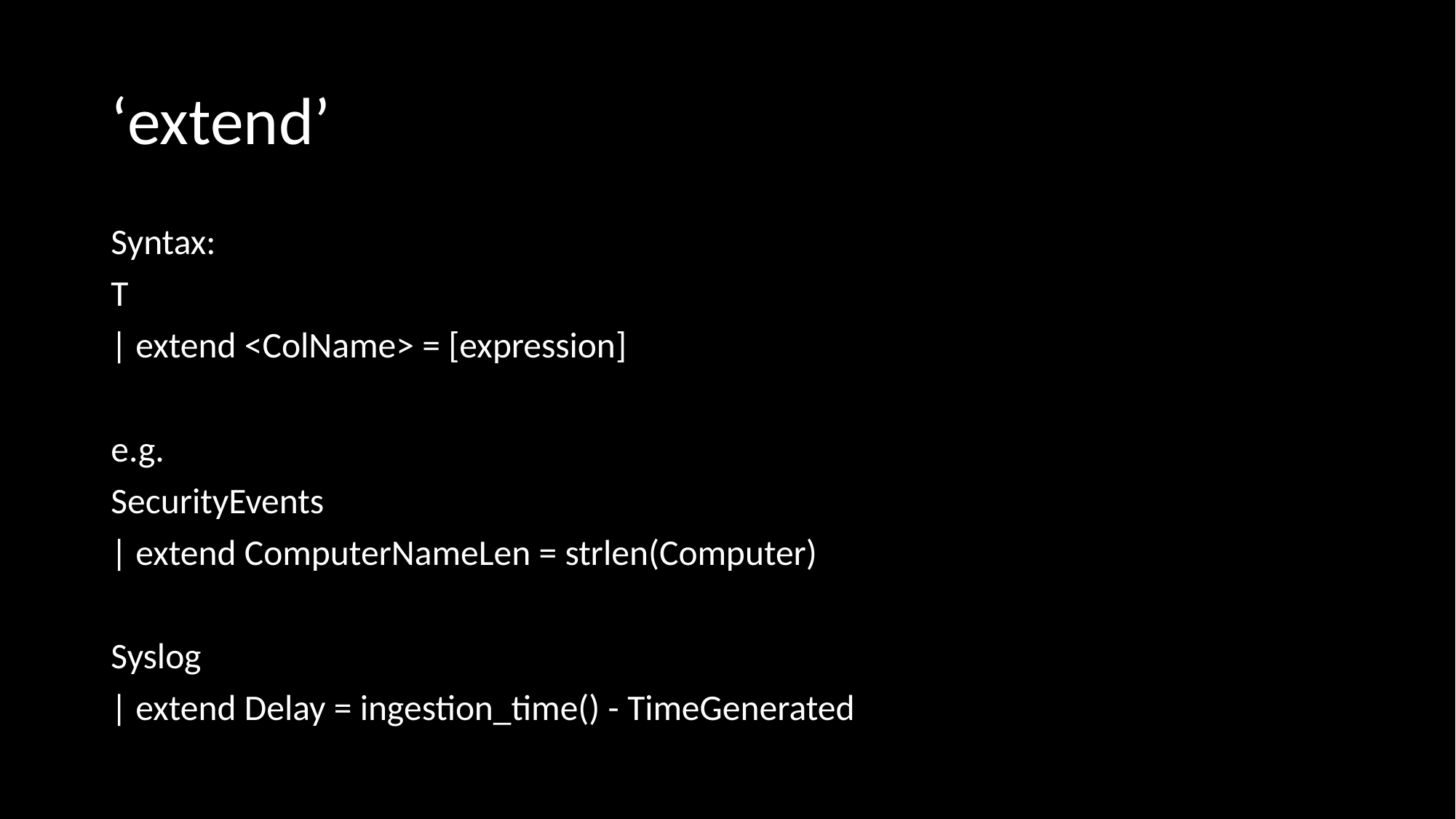

# ‘extend’
Syntax:
T
| extend <ColName> = [expression]

e.g.
SecurityEvents
| extend ComputerNameLen = strlen(Computer)

Syslog
| extend Delay = ingestion_time() - TimeGenerated